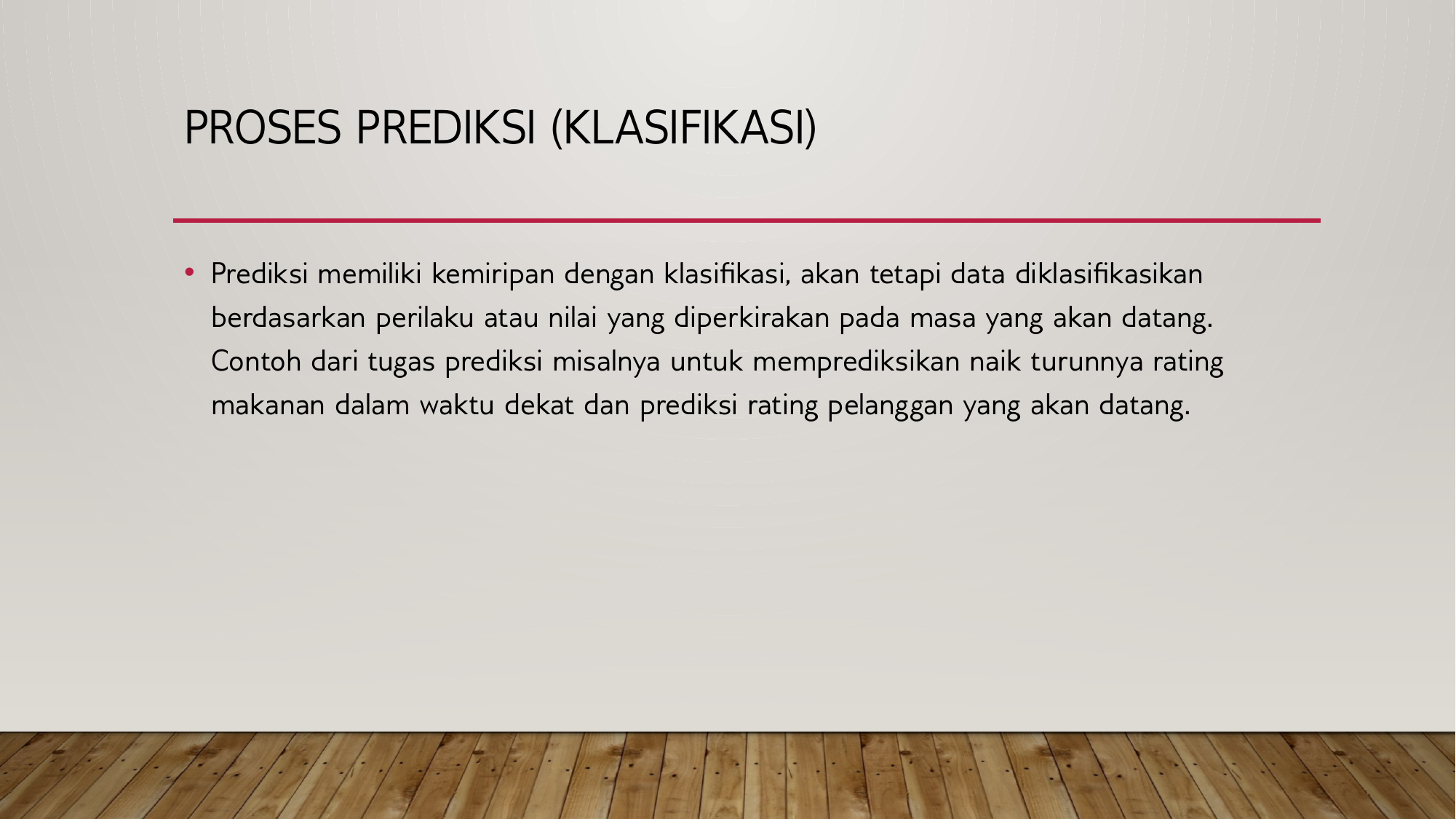

# Proses prediksi (klasifikasi)
Prediksi memiliki kemiripan dengan klasifikasi, akan tetapi data diklasifikasikan berdasarkan perilaku atau nilai yang diperkirakan pada masa yang akan datang. Contoh dari tugas prediksi misalnya untuk memprediksikan naik turunnya rating makanan dalam waktu dekat dan prediksi rating pelanggan yang akan datang.